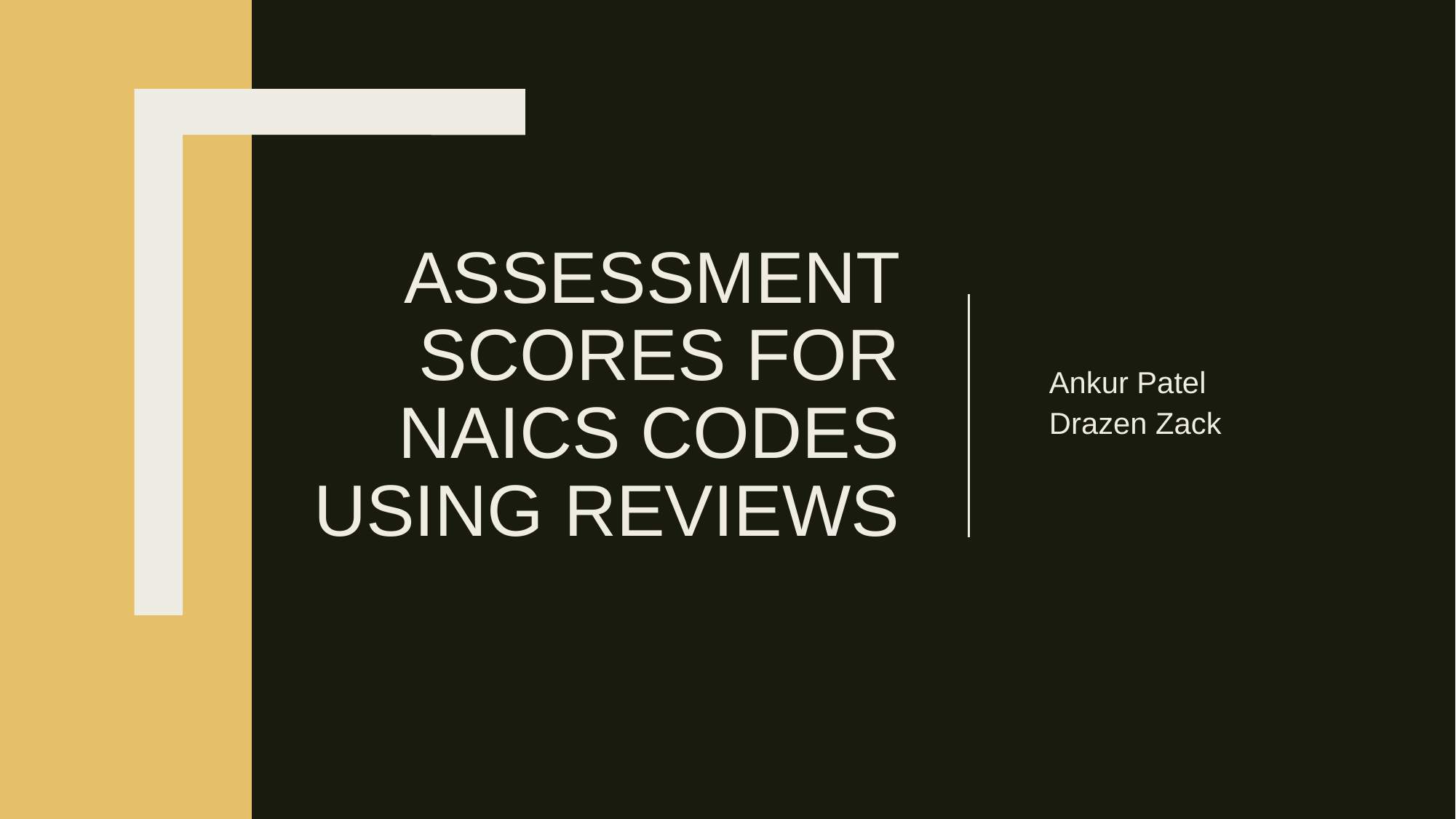

# Assessment scores for NAICS CODES using reviews
Ankur Patel
Drazen Zack